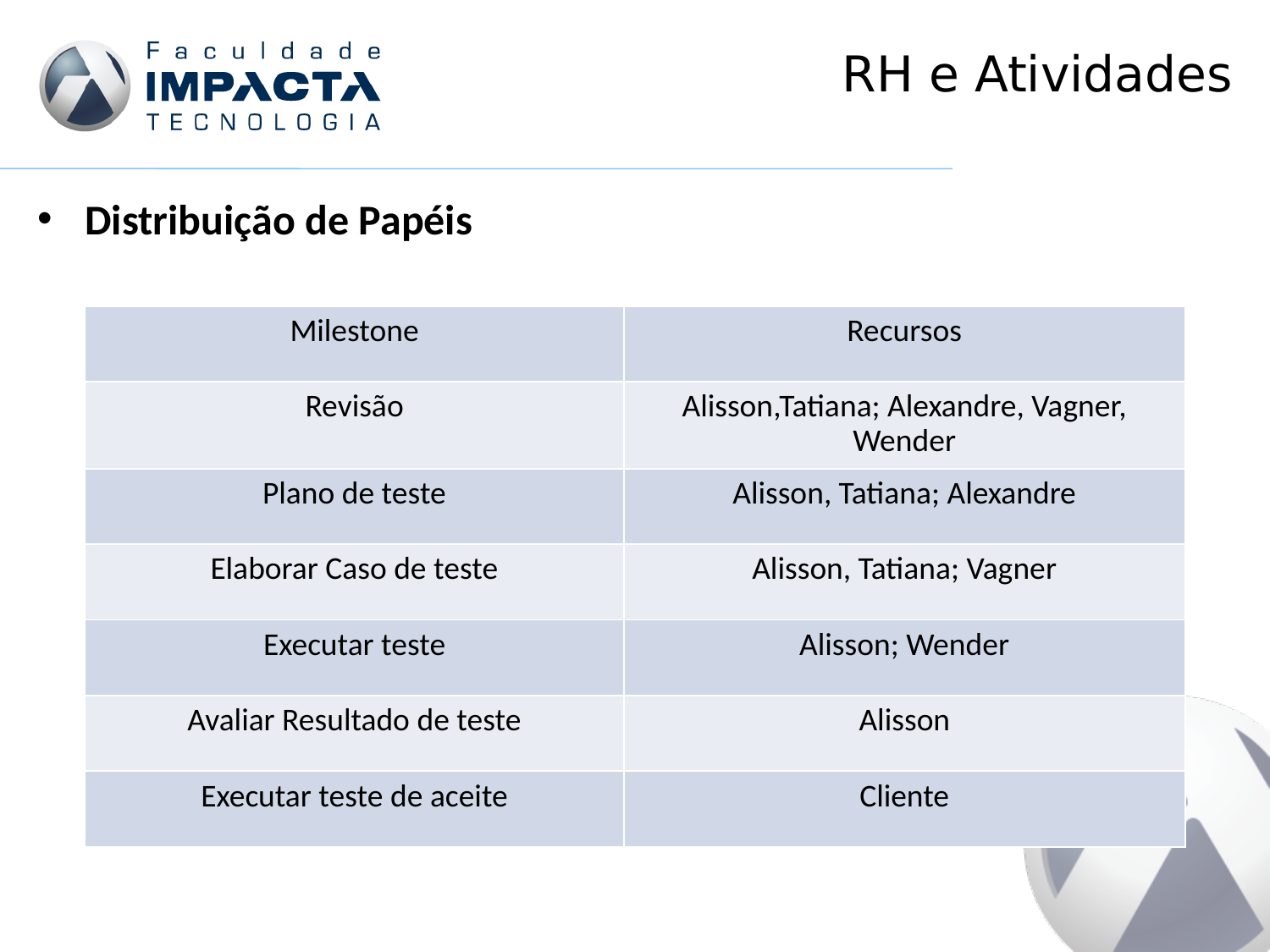

# RH e Atividades
Distribuição de Papéis

| Milestone | Recursos |
| --- | --- |
| Revisão | Alisson,Tatiana; Alexandre, Vagner, Wender |
| Plano de teste | Alisson, Tatiana; Alexandre |
| Elaborar Caso de teste | Alisson, Tatiana; Vagner |
| Executar teste | Alisson; Wender |
| Avaliar Resultado de teste | Alisson |
| Executar teste de aceite | Cliente |